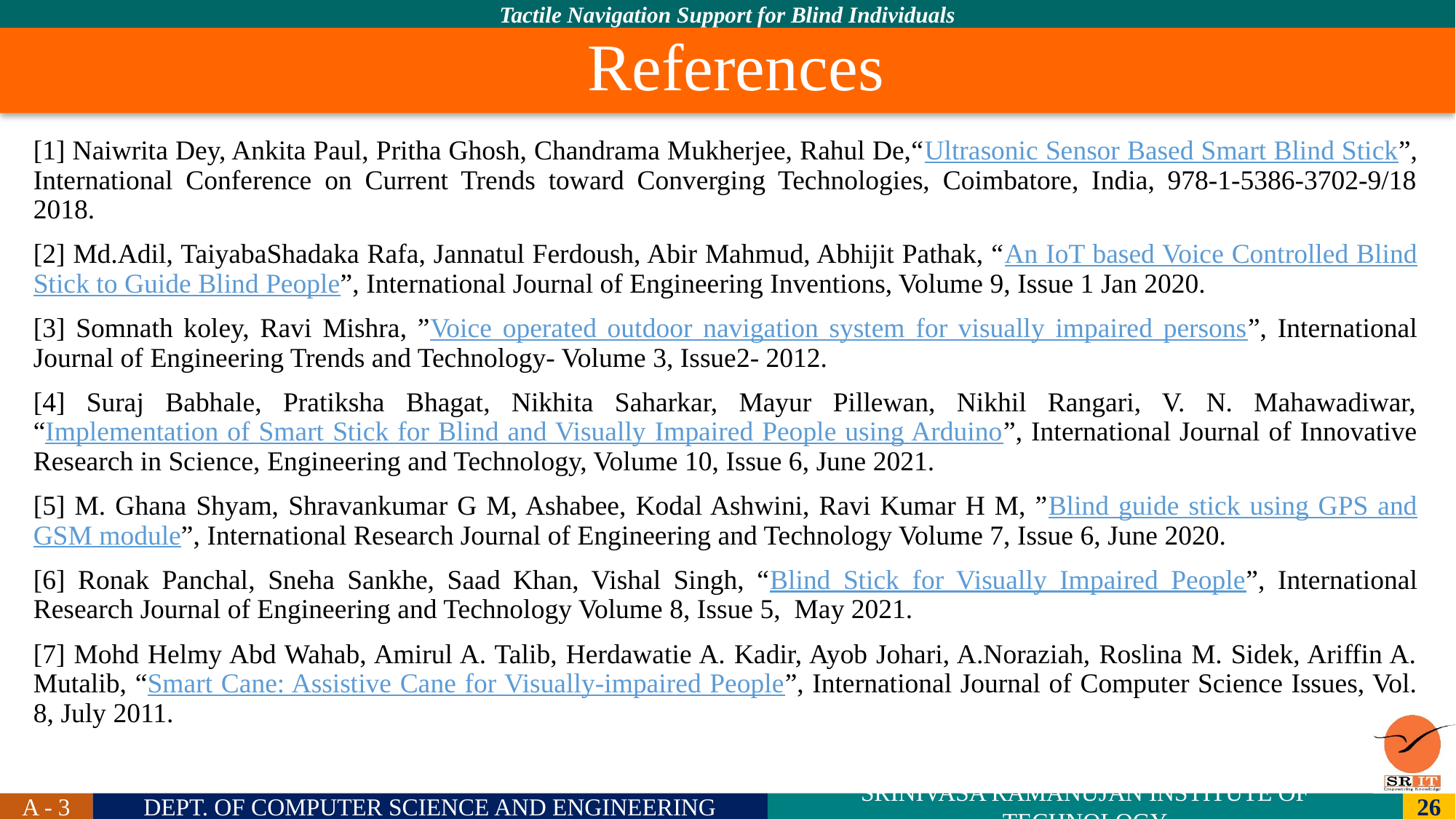

# References
[1] Naiwrita Dey, Ankita Paul, Pritha Ghosh, Chandrama Mukherjee, Rahul De,“Ultrasonic Sensor Based Smart Blind Stick”, International Conference on Current Trends toward Converging Technologies, Coimbatore, India, 978-1-5386-3702-9/18 2018.
[2] Md.Adil, TaiyabaShadaka Rafa, Jannatul Ferdoush, Abir Mahmud, Abhijit Pathak, “An IoT based Voice Controlled Blind Stick to Guide Blind People”, International Journal of Engineering Inventions, Volume 9, Issue 1 Jan 2020.
[3] Somnath koley, Ravi Mishra, ”Voice operated outdoor navigation system for visually impaired persons”, International Journal of Engineering Trends and Technology- Volume 3, Issue2- 2012.
[4] Suraj Babhale, Pratiksha Bhagat, Nikhita Saharkar, Mayur Pillewan, Nikhil Rangari, V. N. Mahawadiwar, “Implementation of Smart Stick for Blind and Visually Impaired People using Arduino”, International Journal of Innovative Research in Science, Engineering and Technology, Volume 10, Issue 6, June 2021.
[5] M. Ghana Shyam, Shravankumar G M, Ashabee, Kodal Ashwini, Ravi Kumar H M, ”Blind guide stick using GPS and GSM module”, International Research Journal of Engineering and Technology Volume 7, Issue 6, June 2020.
[6] Ronak Panchal, Sneha Sankhe, Saad Khan, Vishal Singh, “Blind Stick for Visually Impaired People”, International Research Journal of Engineering and Technology Volume 8, Issue 5,  May 2021.
[7] Mohd Helmy Abd Wahab, Amirul A. Talib, Herdawatie A. Kadir, Ayob Johari, A.Noraziah, Roslina M. Sidek, Ariffin A. Mutalib, “Smart Cane: Assistive Cane for Visually-impaired People”, International Journal of Computer Science Issues, Vol. 8, July 2011.